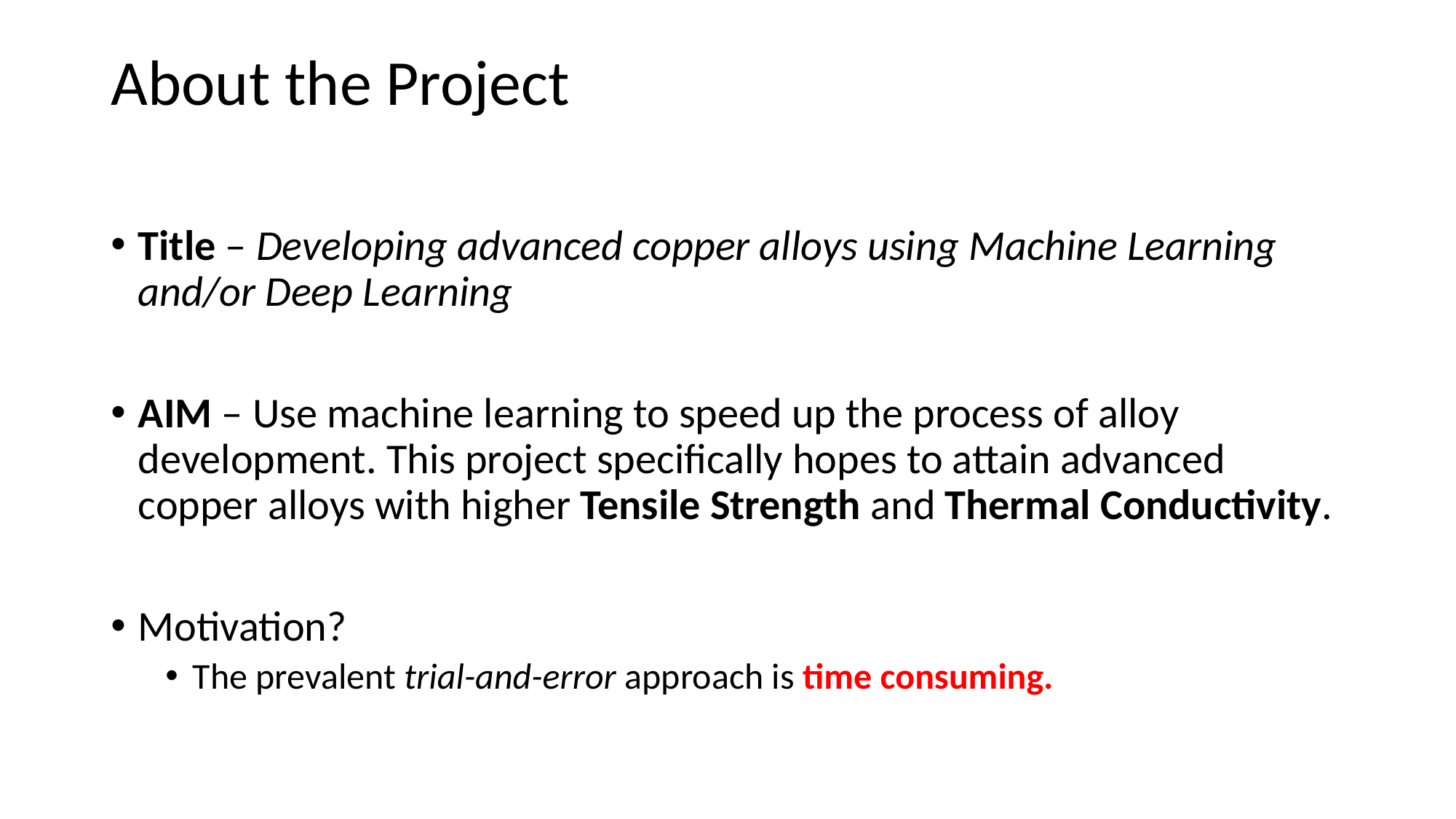

# About the Project
Title – Developing advanced copper alloys using Machine Learning and/or Deep Learning

AIM – Use machine learning to speed up the process of alloy development. This project specifically hopes to attain advanced copper alloys with higher Tensile Strength and Thermal Conductivity.

Motivation?
The prevalent trial-and-error approach is time consuming.